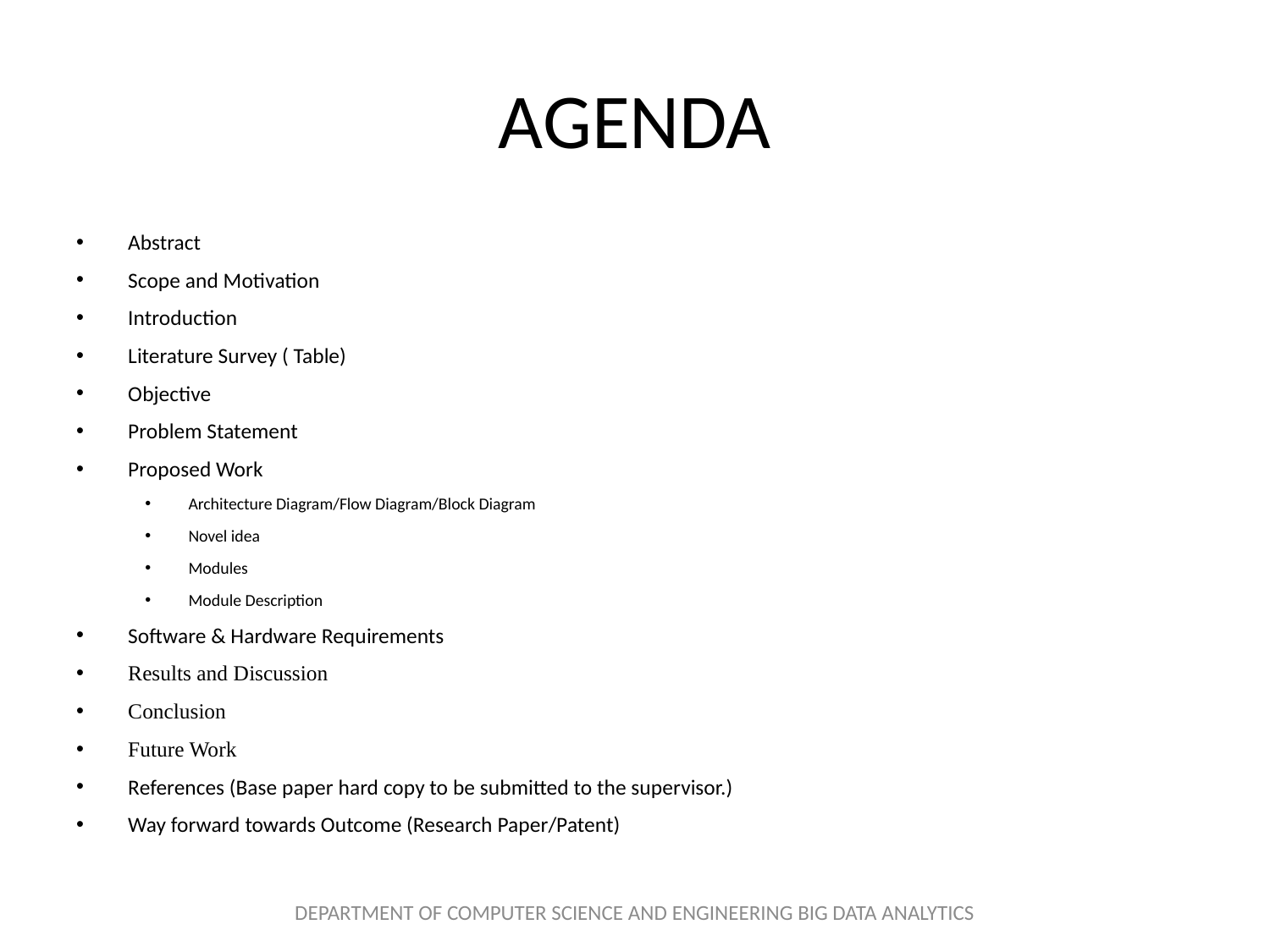

# AGENDA
Abstract
Scope and Motivation
Introduction
Literature Survey ( Table)
Objective
Problem Statement
Proposed Work
Architecture Diagram/Flow Diagram/Block Diagram
Novel idea
Modules
Module Description
Software & Hardware Requirements
Results and Discussion
Conclusion
Future Work
References (Base paper hard copy to be submitted to the supervisor.)
Way forward towards Outcome (Research Paper/Patent)

DEPARTMENT OF COMPUTER SCIENCE AND ENGINEERING BIG DATA ANALYTICS